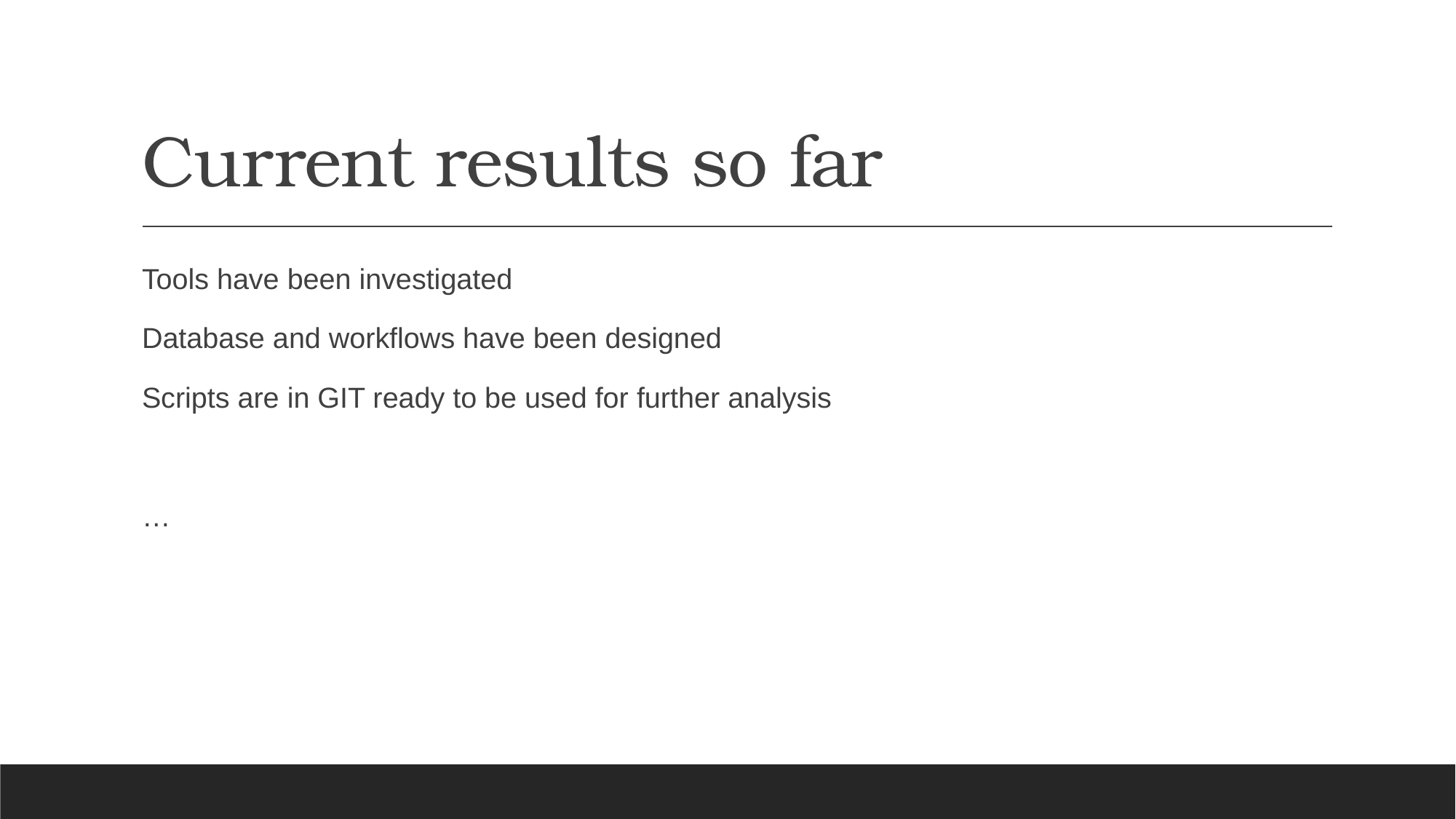

# Current results so far
Tools have been investigated
Database and workflows have been designed
Scripts are in GIT ready to be used for further analysis

…